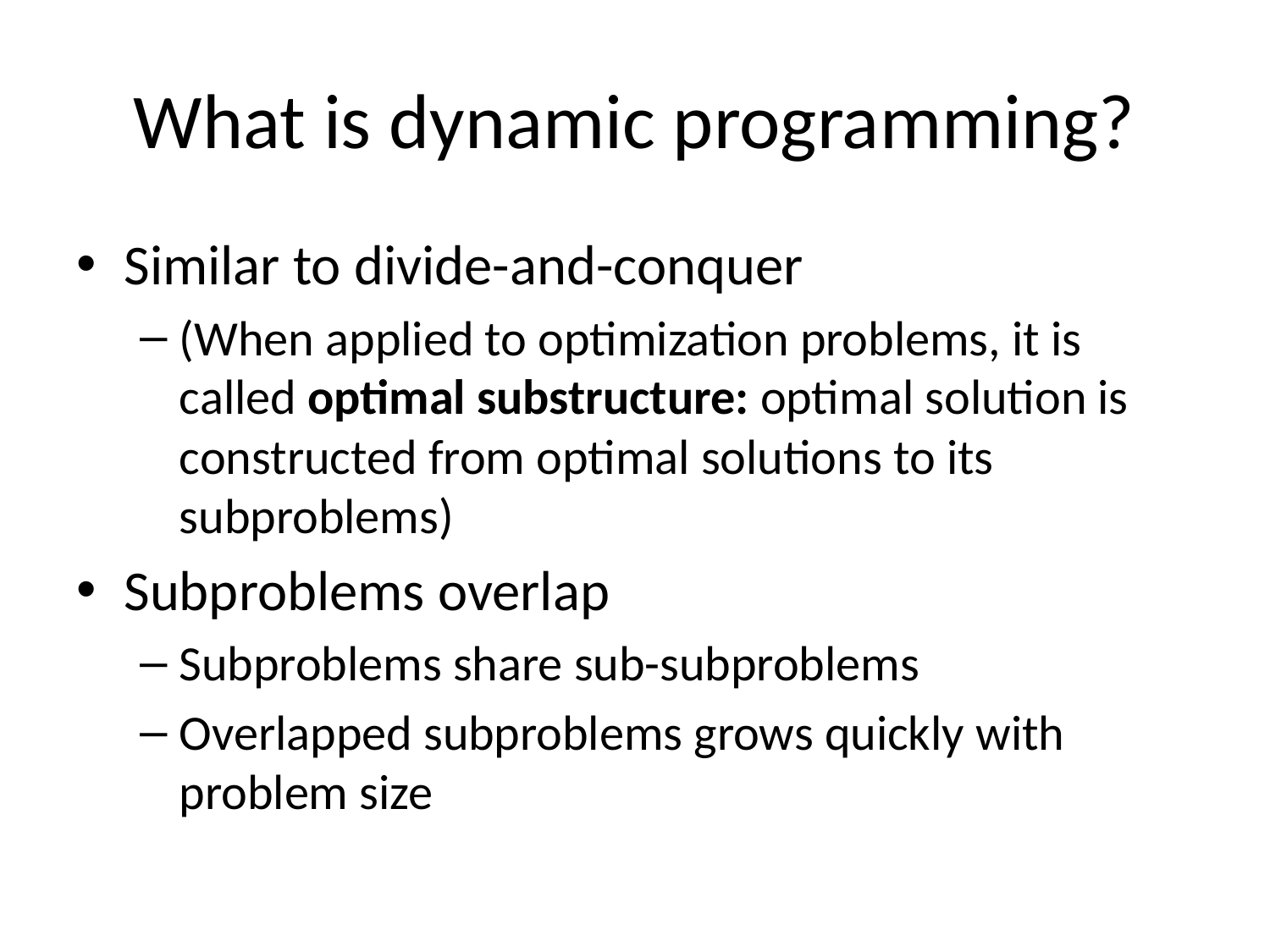

# What is dynamic programming?
Similar to divide-and-conquer
(When applied to optimization problems, it is called optimal substructure: optimal solution is constructed from optimal solutions to its subproblems)
Subproblems overlap
Subproblems share sub-subproblems
Overlapped subproblems grows quickly with problem size